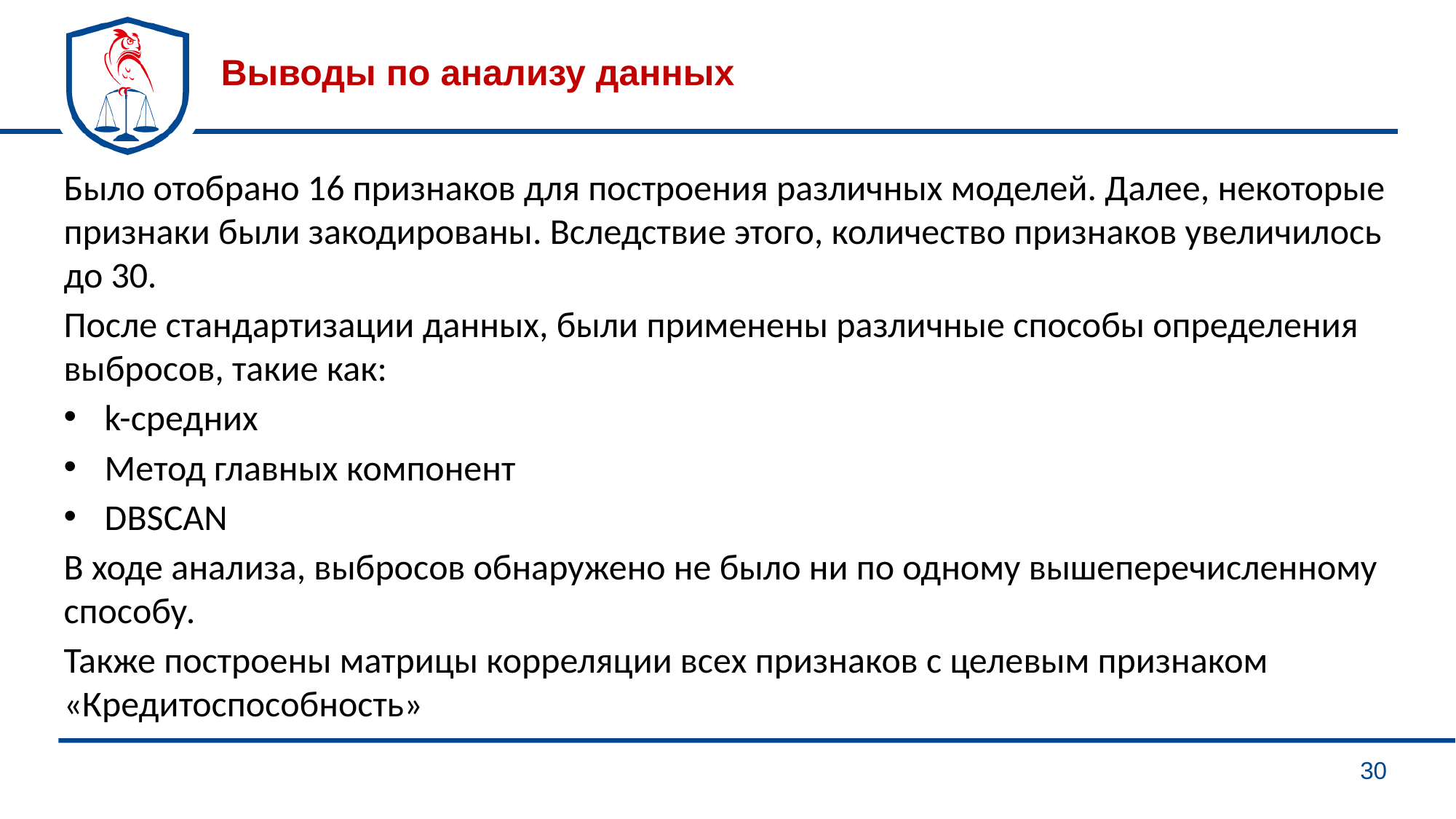

# Выводы по анализу данных
Было отобрано 16 признаков для построения различных моделей. Далее, некоторые признаки были закодированы. Вследствие этого, количество признаков увеличилось до 30.
После стандартизации данных, были применены различные способы определения выбросов, такие как:
k-средних
Метод главных компонент
DBSCAN
В ходе анализа, выбросов обнаружено не было ни по одному вышеперечисленному способу.
Также построены матрицы корреляции всех признаков с целевым признаком «Кредитоспособность»
30